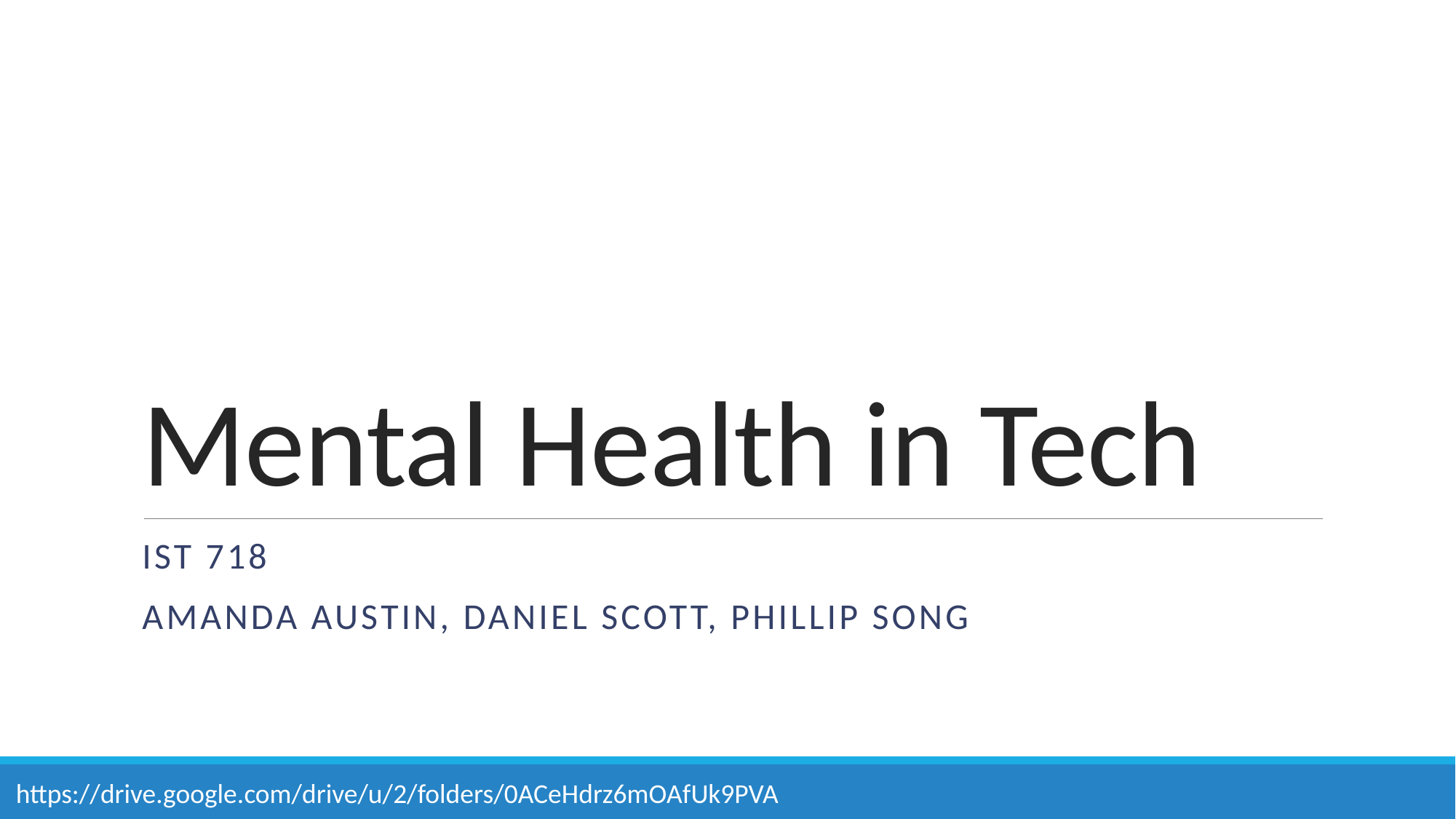

# Mental Health in Tech
IST 718
Amanda Austin, Daniel Scott, Phillip Song
https://drive.google.com/drive/u/2/folders/0ACeHdrz6mOAfUk9PVA